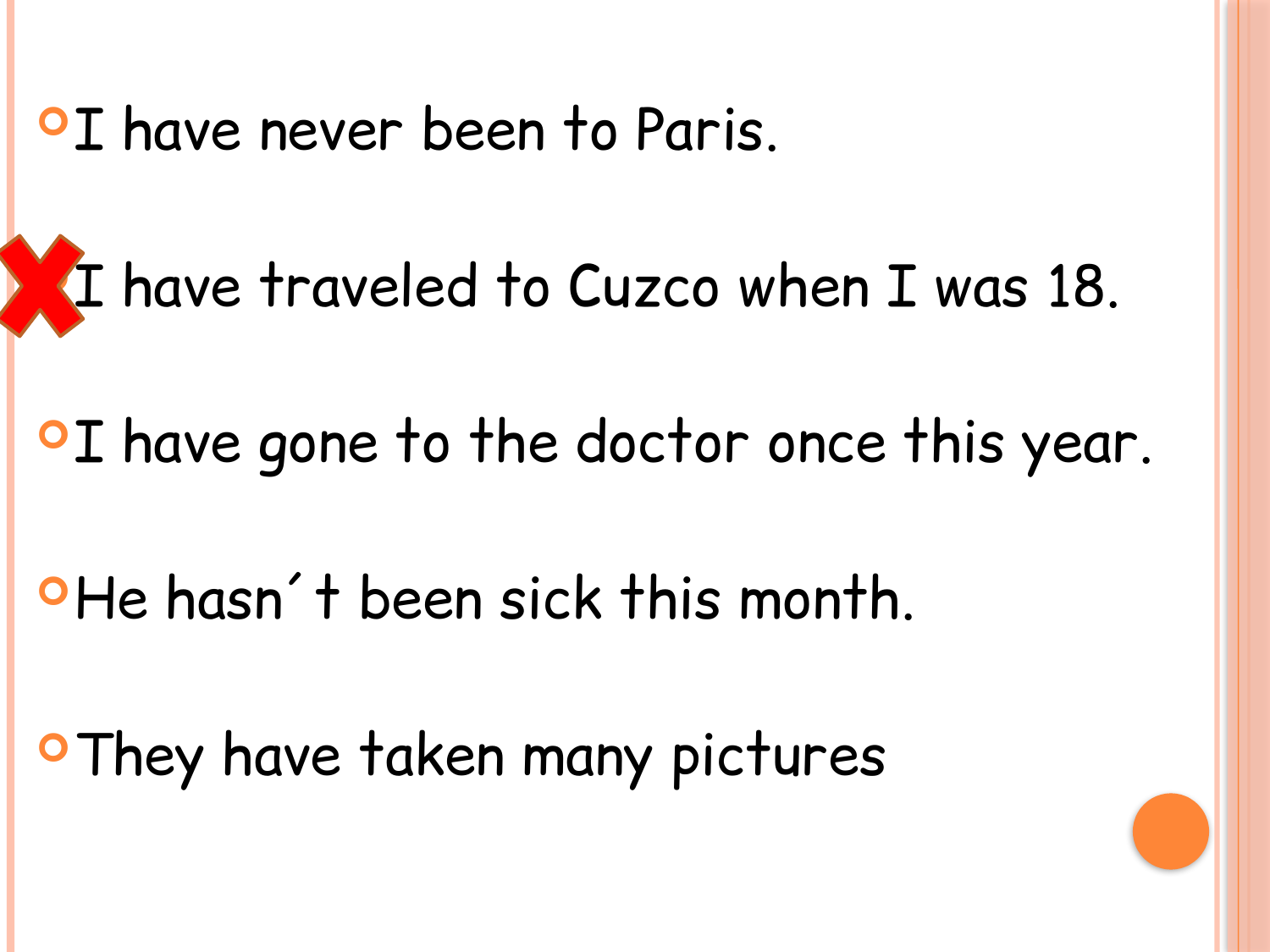

I have never been to Paris.

I have traveled to Cuzco when I was 18.

I have gone to the doctor once this year.

He hasn´t been sick this month.

They have taken many pictures